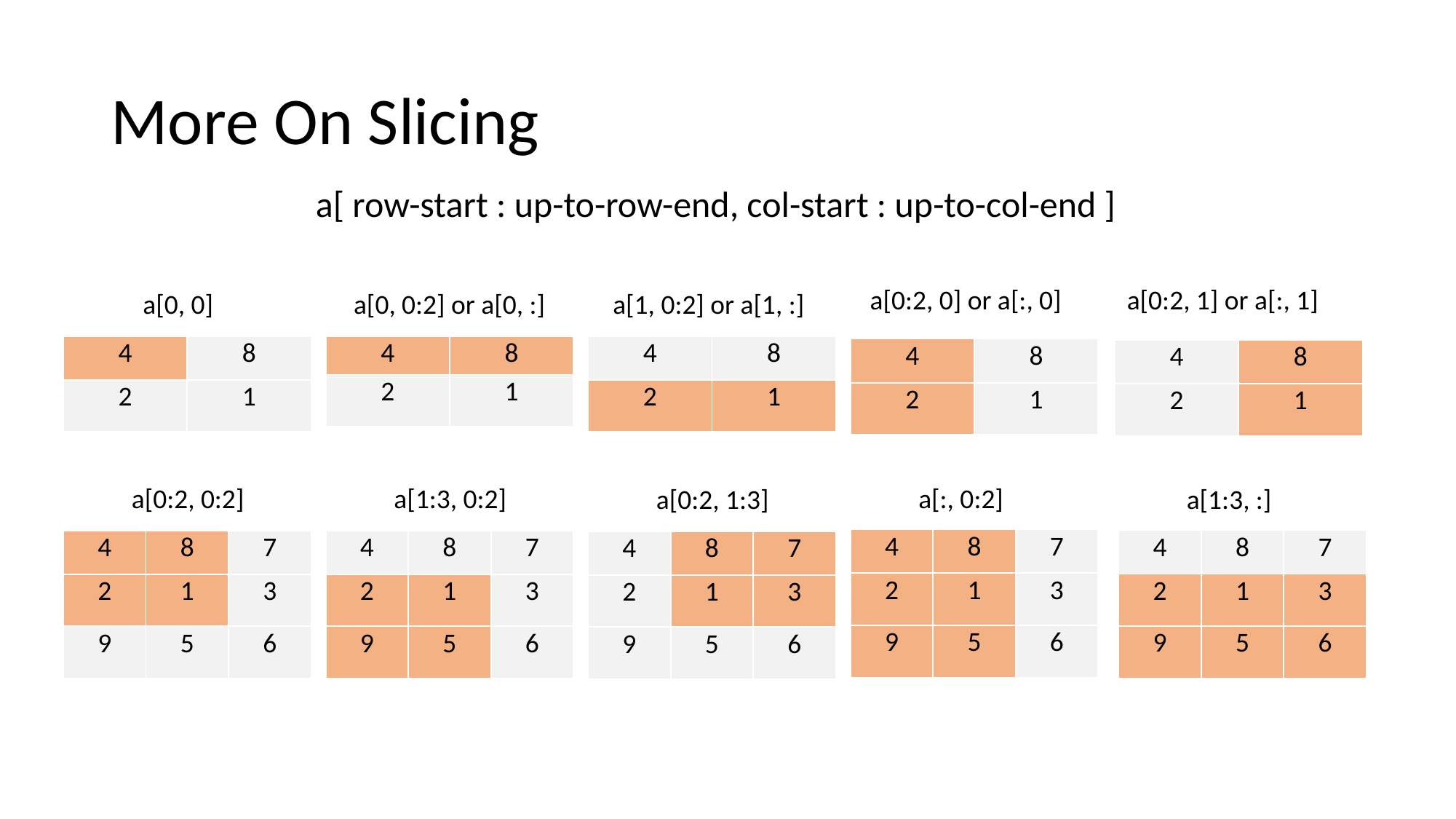

# More On Slicing
a[ row-start : up-to-row-end, col-start : up-to-col-end ]
a[0:2, 0] or a[:, 0]
a[0:2, 1] or a[:, 1]
a[0, 0]
a[0, 0:2] or a[0, :]
a[1, 0:2] or a[1, :]
| 4 | 8 |
| --- | --- |
| 2 | 1 |
| 4 | 8 |
| --- | --- |
| 2 | 1 |
| 4 | 8 |
| --- | --- |
| 2 | 1 |
| 4 | 8 |
| --- | --- |
| 2 | 1 |
| 4 | 8 |
| --- | --- |
| 2 | 1 |
a[0:2, 0:2]
a[1:3, 0:2]
a[:, 0:2]
a[0:2, 1:3]
a[1:3, :]
| 4 | 8 | 7 |
| --- | --- | --- |
| 2 | 1 | 3 |
| 9 | 5 | 6 |
| 4 | 8 | 7 |
| --- | --- | --- |
| 2 | 1 | 3 |
| 9 | 5 | 6 |
| 4 | 8 | 7 |
| --- | --- | --- |
| 2 | 1 | 3 |
| 9 | 5 | 6 |
| 4 | 8 | 7 |
| --- | --- | --- |
| 2 | 1 | 3 |
| 9 | 5 | 6 |
| 4 | 8 | 7 |
| --- | --- | --- |
| 2 | 1 | 3 |
| 9 | 5 | 6 |